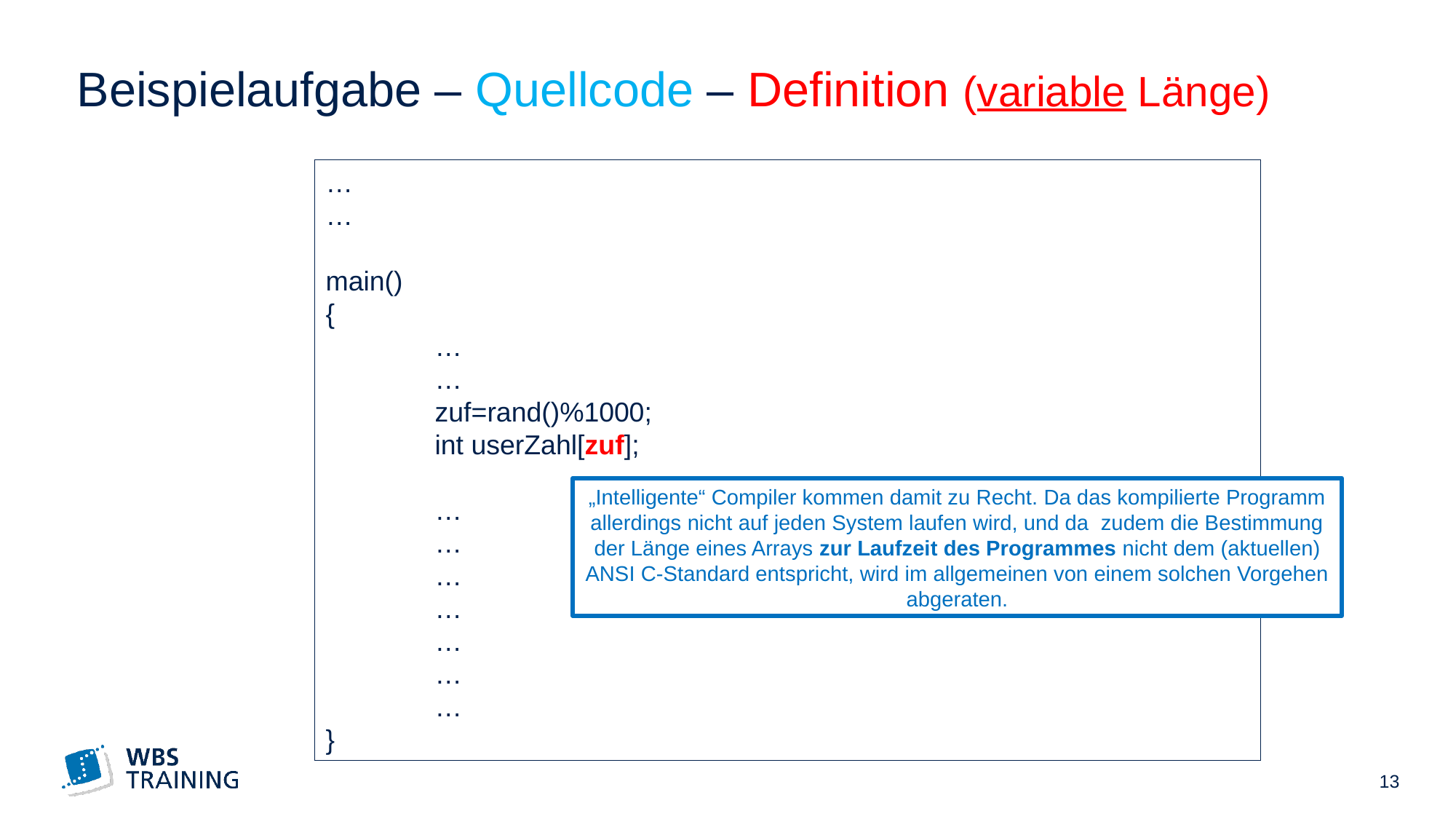

# Beispielaufgabe – Quellcode – Definition (variable Länge)
…
…

main()
{
	…
	…
	zuf=rand()%1000;
	int userZahl[zuf];

	…
	…
	…
	…
	…
	…
	…
}
„Intelligente“ Compiler kommen damit zu Recht. Da das kompilierte Programm allerdings nicht auf jeden System laufen wird, und da  zudem die Bestimmung der Länge eines Arrays zur Laufzeit des Programmes nicht dem (aktuellen) ANSI C-Standard entspricht, wird im allgemeinen von einem solchen Vorgehen abgeraten.
    13